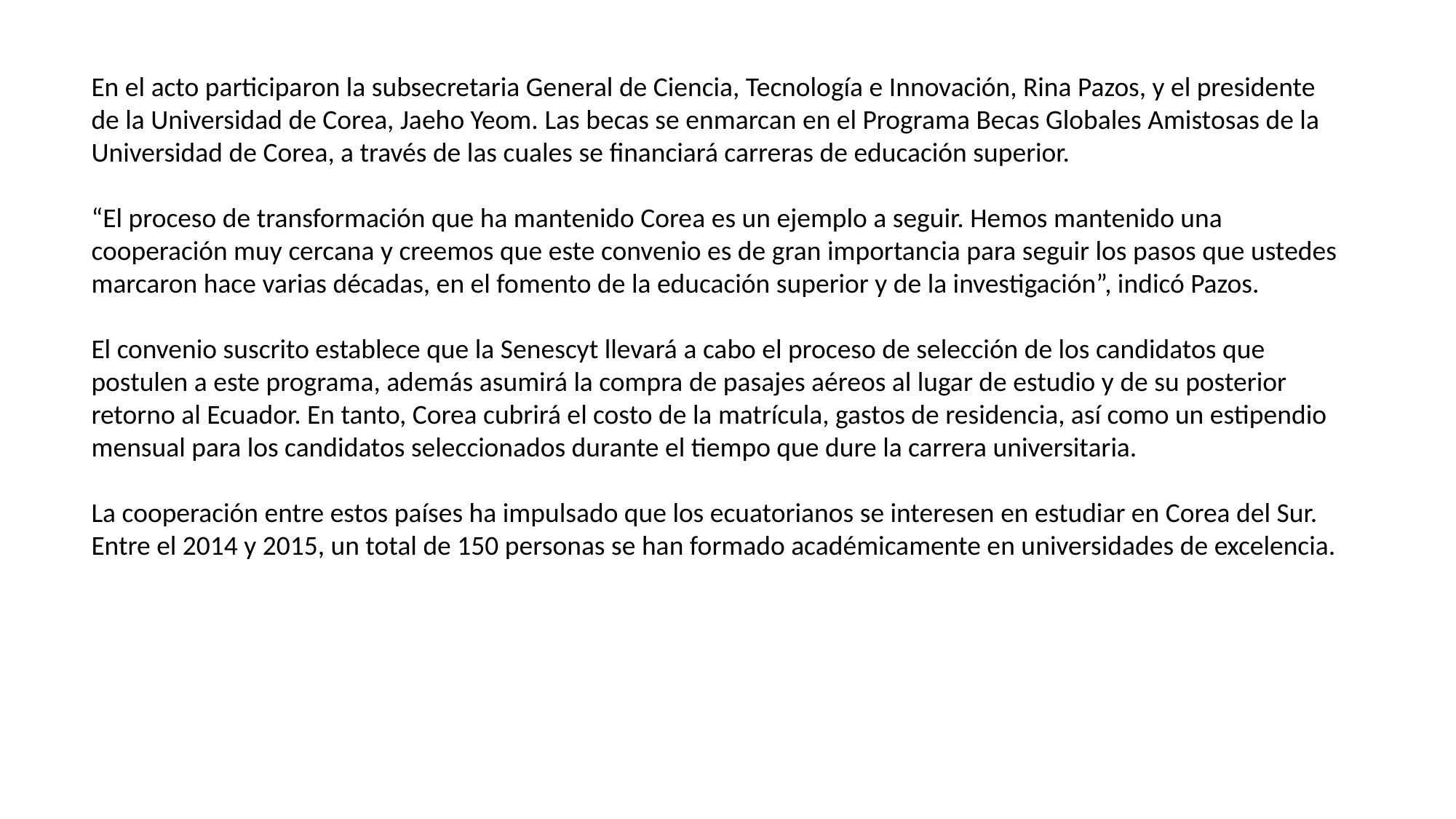

En el acto participaron la subsecretaria General de Ciencia, Tecnología e Innovación, Rina Pazos, y el presidente de la Universidad de Corea, Jaeho Yeom. Las becas se enmarcan en el Programa Becas Globales Amistosas de la Universidad de Corea, a través de las cuales se financiará carreras de educación superior.

“El proceso de transformación que ha mantenido Corea es un ejemplo a seguir. Hemos mantenido una cooperación muy cercana y creemos que este convenio es de gran importancia para seguir los pasos que ustedes marcaron hace varias décadas, en el fomento de la educación superior y de la investigación”, indicó Pazos.

El convenio suscrito establece que la Senescyt llevará a cabo el proceso de selección de los candidatos que postulen a este programa, además asumirá la compra de pasajes aéreos al lugar de estudio y de su posterior retorno al Ecuador. En tanto, Corea cubrirá el costo de la matrícula, gastos de residencia, así como un estipendio mensual para los candidatos seleccionados durante el tiempo que dure la carrera universitaria.

La cooperación entre estos países ha impulsado que los ecuatorianos se interesen en estudiar en Corea del Sur. Entre el 2014 y 2015, un total de 150 personas se han formado académicamente en universidades de excelencia.